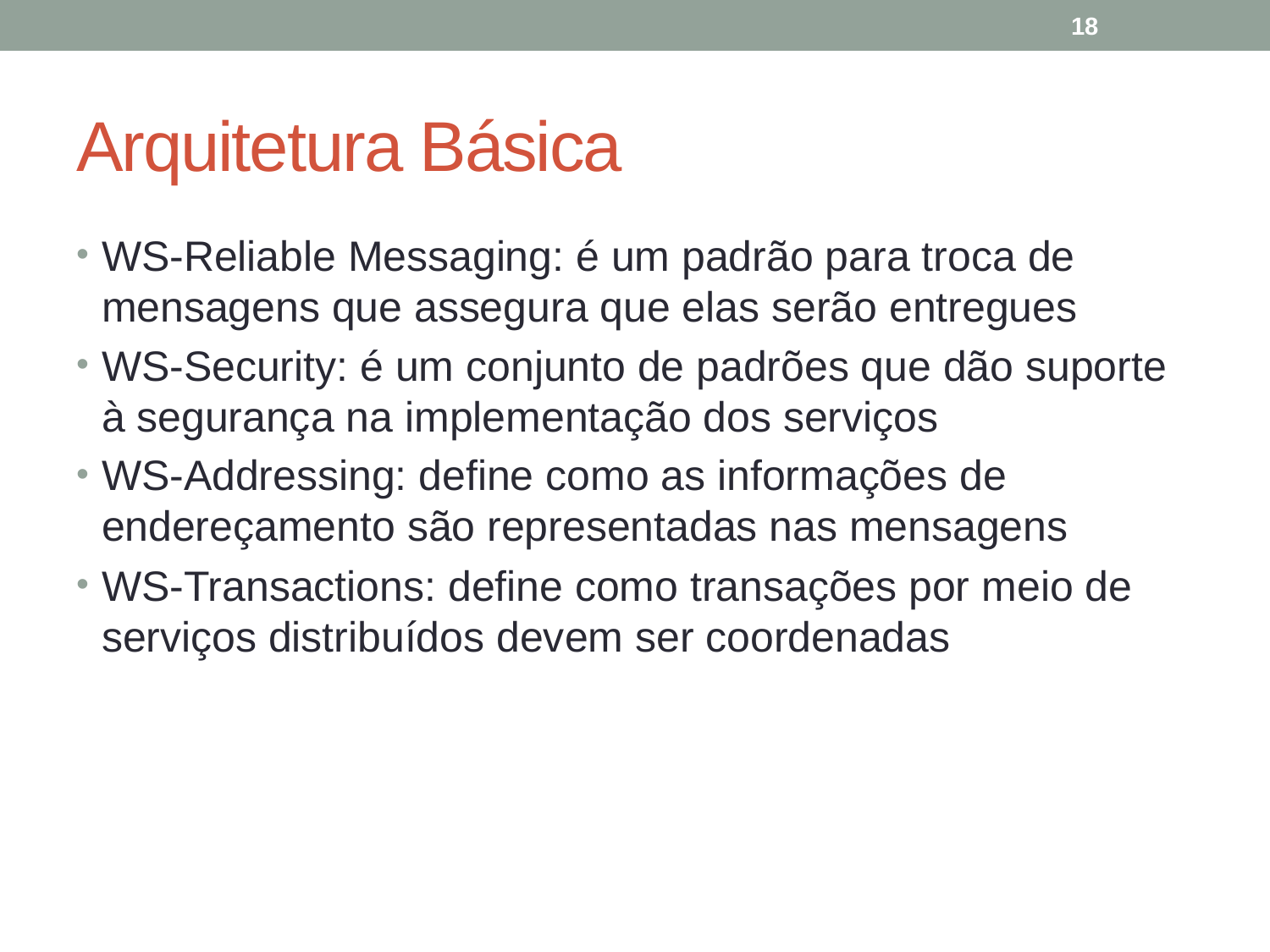

18
# Arquitetura Básica
WS-Reliable Messaging: é um padrão para troca de mensagens que assegura que elas serão entregues
WS-Security: é um conjunto de padrões que dão suporte à segurança na implementação dos serviços
WS-Addressing: define como as informações de endereçamento são representadas nas mensagens
WS-Transactions: define como transações por meio de serviços distribuídos devem ser coordenadas